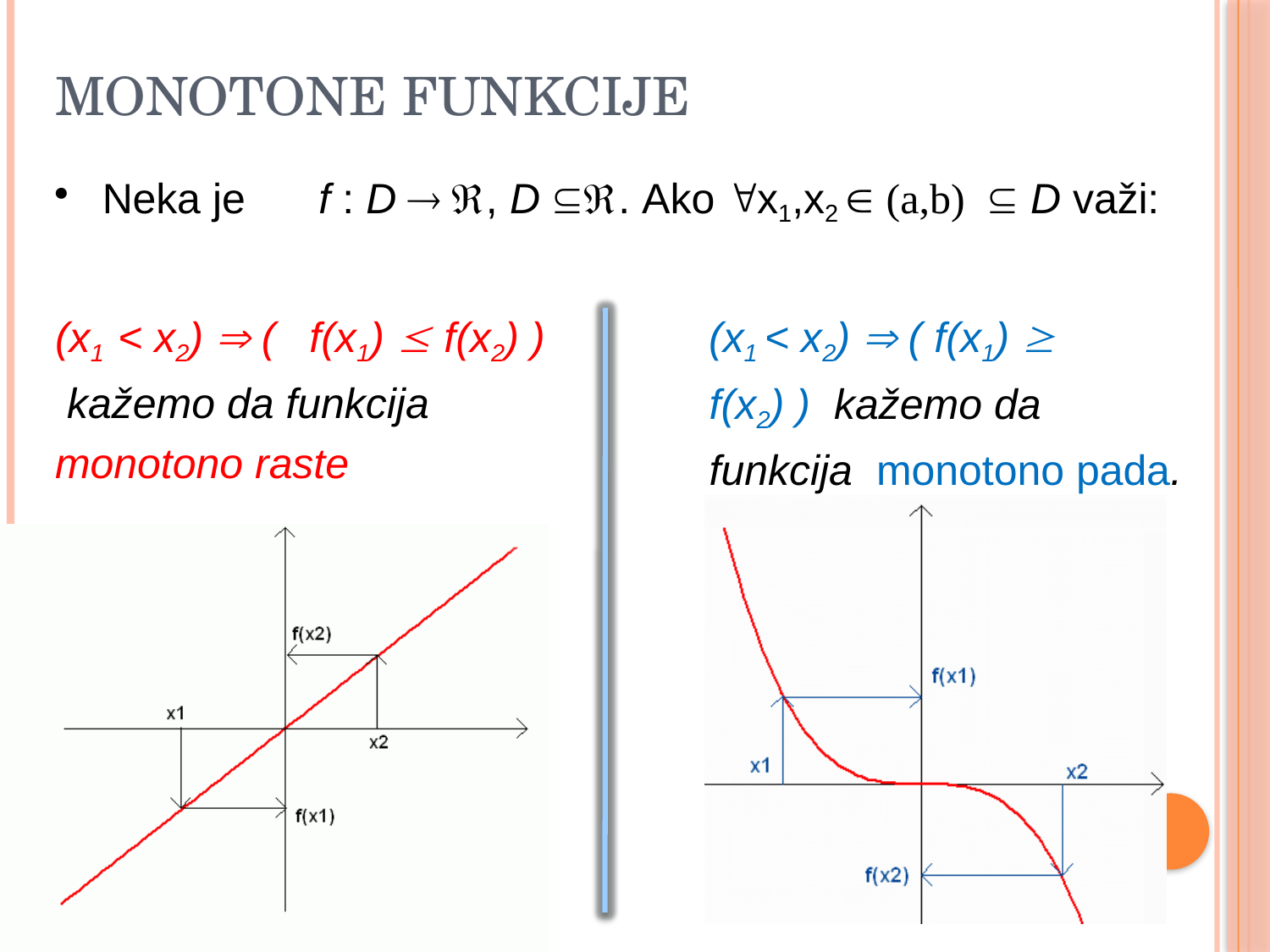

# Monotone funkcije
Neka je	f : D → ℜ, D ⊆ℜ. Ako ∀x1,x2 ∈ (a,b) ⊆ D važi:

(x1  < x2) ⇒ (	f(x1) ≤	f(x2) )  kažemo da funkcija  monotono raste
(x1 < x2) ⇒ ( f(x1) ≥	f(x2) )  kažemo da funkcija  monotono pada.